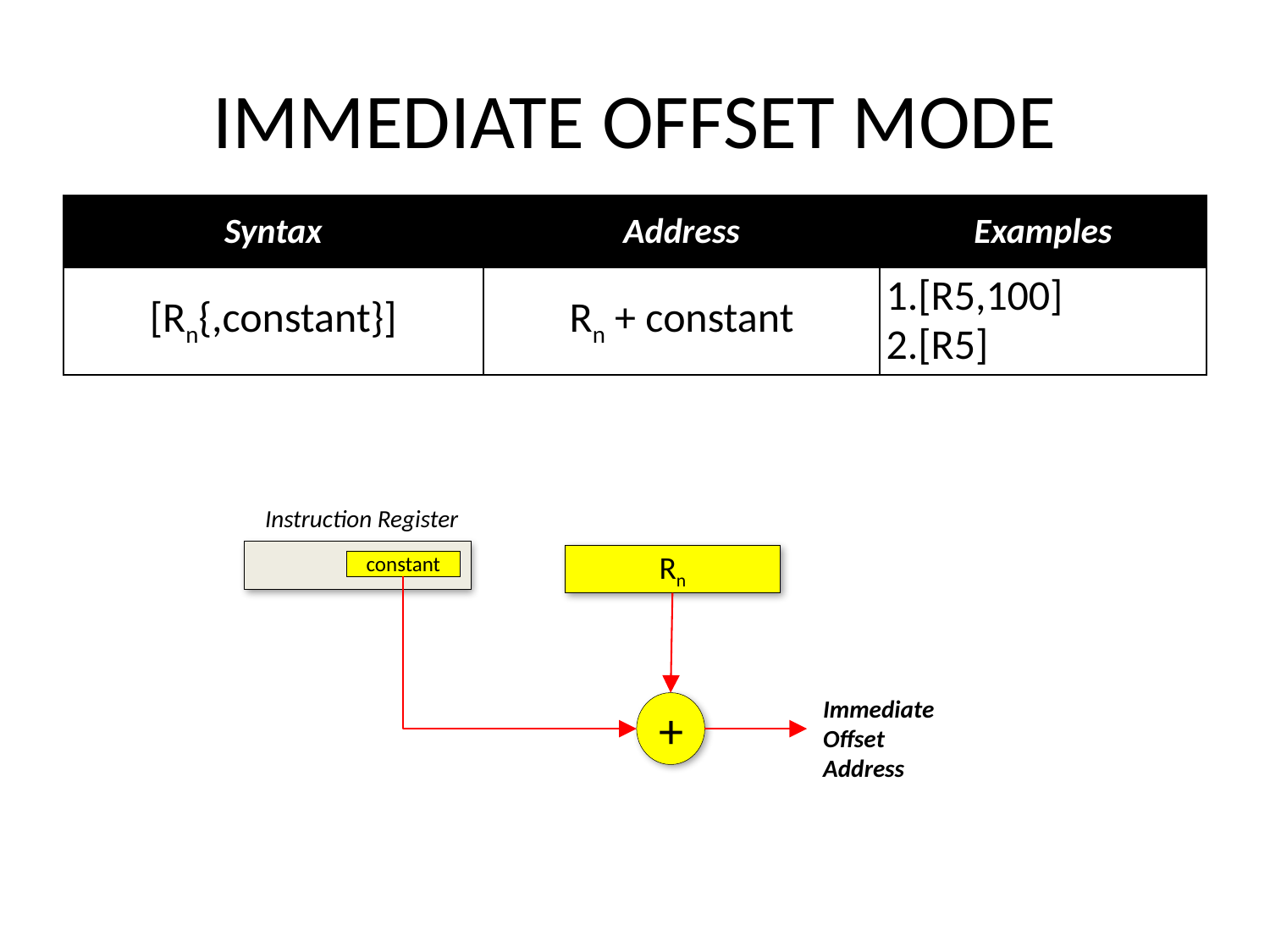

# IMMEDIATE OFFSET MODE
| Syntax | Address | Examples |
| --- | --- | --- |
| [Rn{,constant}] | Rn + constant | [R5,100] [R5] |
Instruction Register

constant
Rn
Immediate Offset Address
+